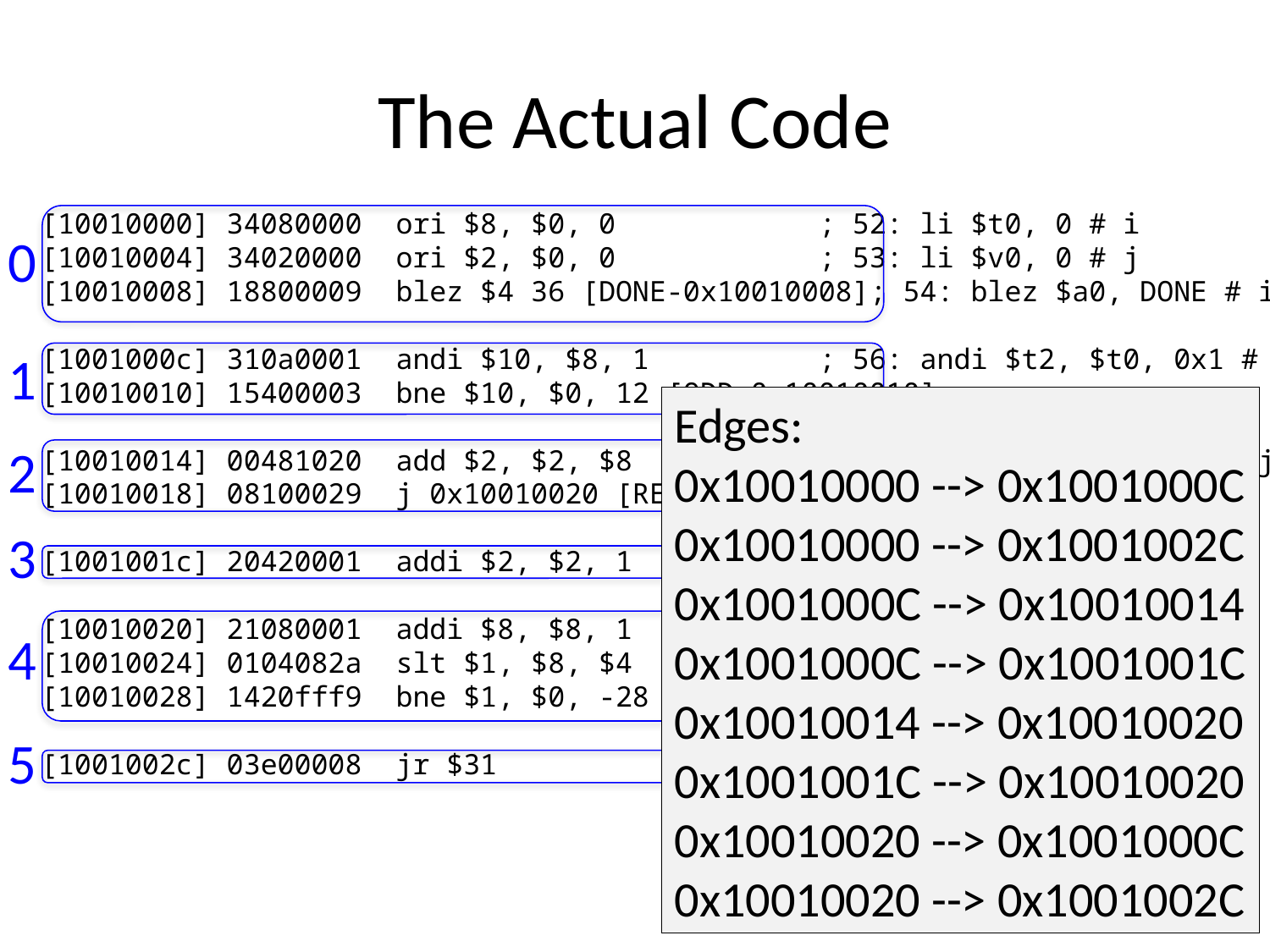

# The Actual Code
[10010000] 34080000  ori $8, $0, 0            ; 52: li $t0, 0 # i
[10010004] 34020000  ori $2, $0, 0            ; 53: li $v0, 0 # j
[10010008] 18800009  blez $4 36 [DONE-0x10010008]; 54: blez $a0, DONE # if (p

[1001000c] 310a0001  andi $10, $8, 1          ; 56: andi $t2, $t0, 0x1 # $t2
[10010010] 15400003  bne $10, $0, 12 [ODD-0x10010010]

[10010014] 00481020  add $2, $2, $8           ; 58: add $v0, $v0, $t0 # j
[10010018] 08100029  j 0x10010020 [REINIT]    ; 59: j REINIT

[1001001c] 20420001  addi $2, $2, 1           ; 61: add $v0, $v0, 1 # j

[10010020] 21080001  addi $8, $8, 1           ; 63: add $t0, $t0, 1 # i
[10010024] 0104082a  slt $1, $8, $4           ; 64: blt $t0, $a0, LOOP # if i
[10010028] 1420fff9  bne $1, $0, -28 [LOOP-0x100100ac]

[1001002c] 03e00008  jr $31                   ; 66: jr $ra

0
1

Edges:
0x10010000 --> 0x1001000C
0x10010000 --> 0x1001002C
0x1001000C --> 0x10010014
0x1001000C --> 0x1001001C
0x10010014 --> 0x10010020
0x1001001C --> 0x10010020
0x10010020 --> 0x1001000C
0x10010020 --> 0x1001002C
2

3

4
5